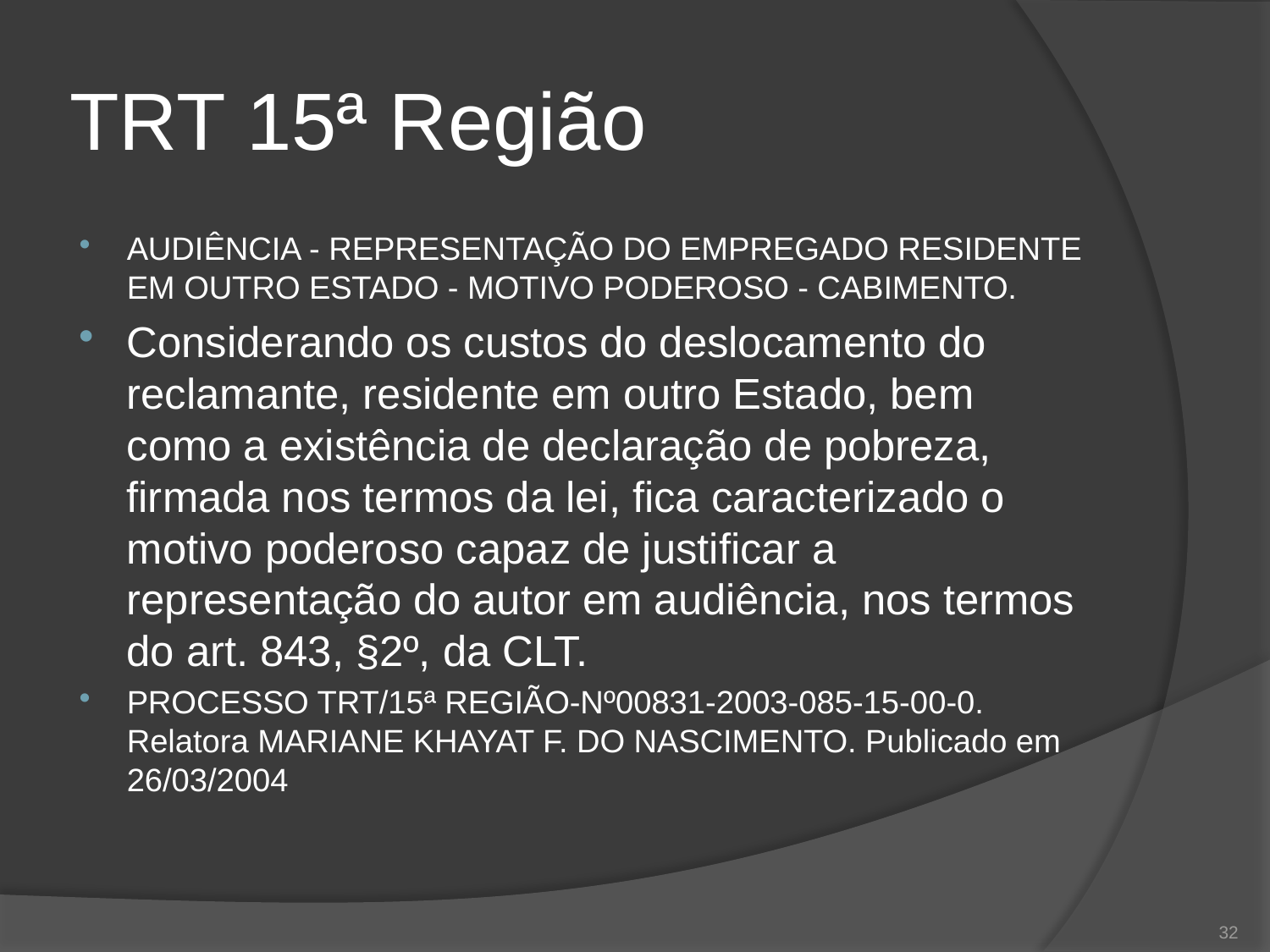

# TRT 15ª Região
AUDIÊNCIA - REPRESENTAÇÃO DO EMPREGADO RESIDENTE EM OUTRO ESTADO - MOTIVO PODEROSO - CABIMENTO.
Considerando os custos do deslocamento do reclamante, residente em outro Estado, bem como a existência de declaração de pobreza, firmada nos termos da lei, fica caracterizado o motivo poderoso capaz de justificar a representação do autor em audiência, nos termos do art. 843, §2º, da CLT.
PROCESSO TRT/15ª REGIÃO-Nº00831-2003-085-15-00-0. Relatora MARIANE KHAYAT F. DO NASCIMENTO. Publicado em 26/03/2004
32